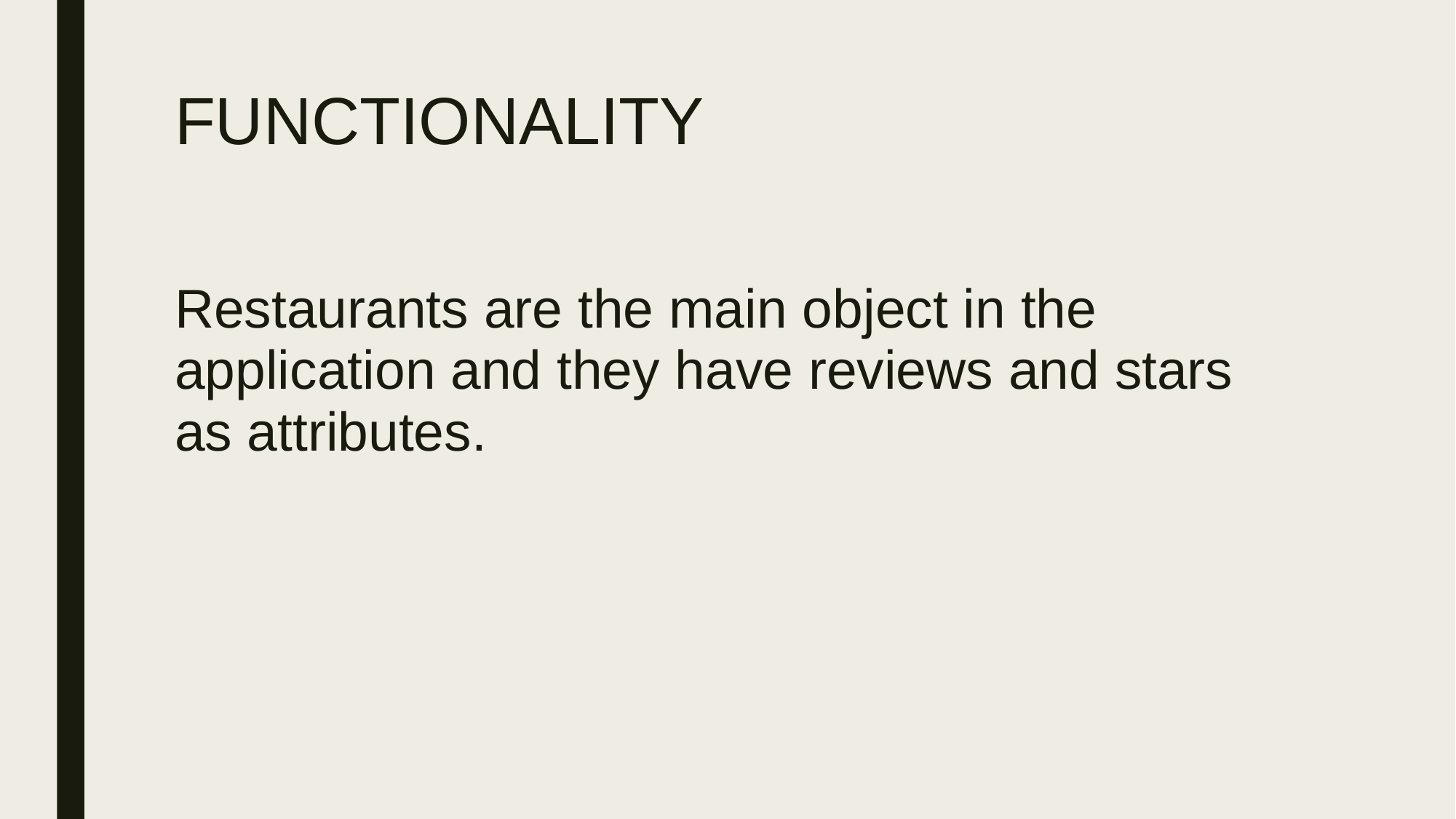

# FUNCTIONALITY
Restaurants are the main object in the application and they have reviews and stars as attributes.